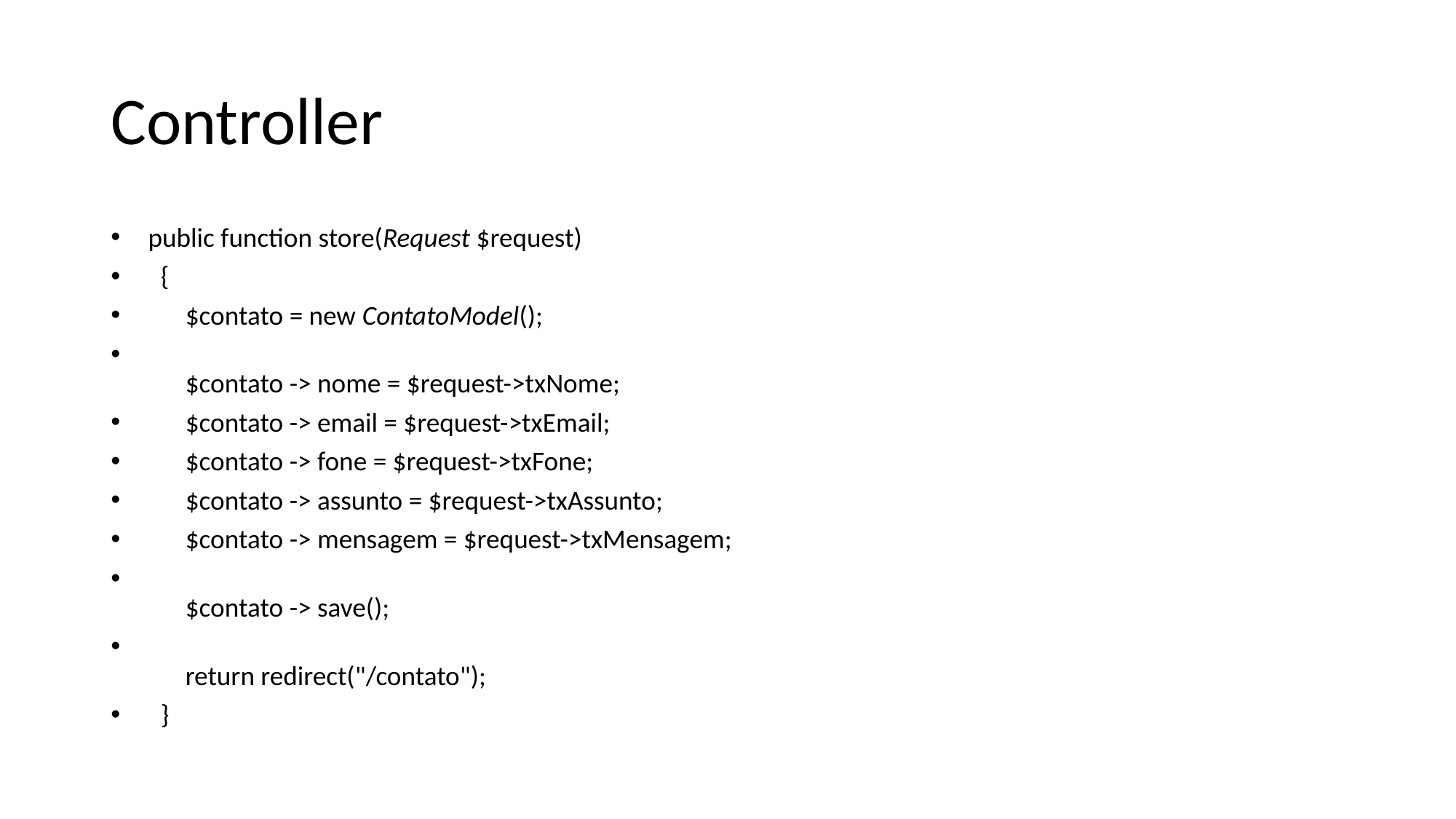

# Controller
  public function store(Request $request)
    {
        $contato = new ContatoModel();
        $contato -> nome = $request->txNome;
        $contato -> email = $request->txEmail;
        $contato -> fone = $request->txFone;
        $contato -> assunto = $request->txAssunto;
        $contato -> mensagem = $request->txMensagem;
        $contato -> save();
        return redirect("/contato");
    }